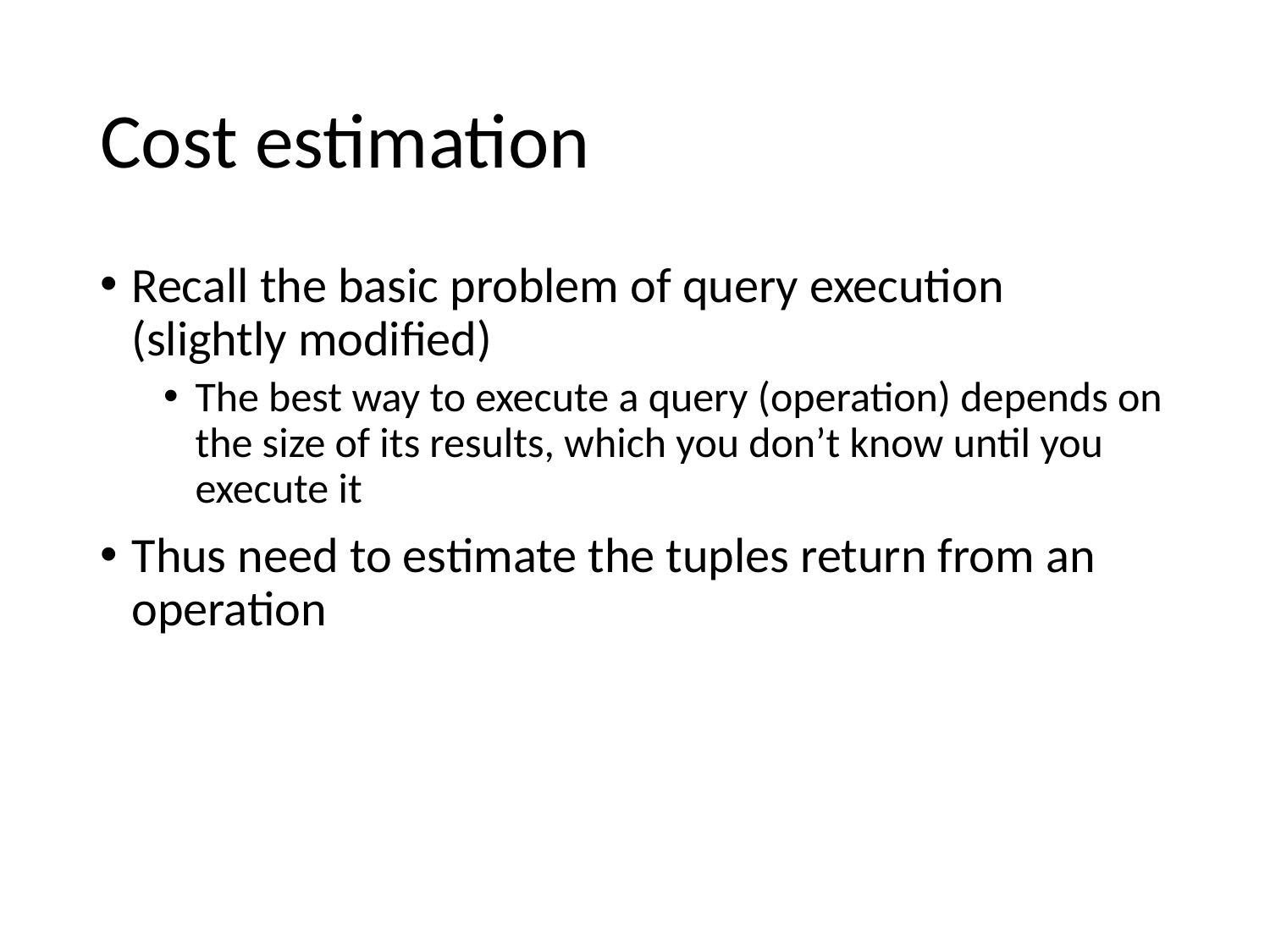

# Cost estimation
Recall the basic problem of query execution (slightly modified)
The best way to execute a query (operation) depends on the size of its results, which you don’t know until you execute it
Thus need to estimate the tuples return from an operation